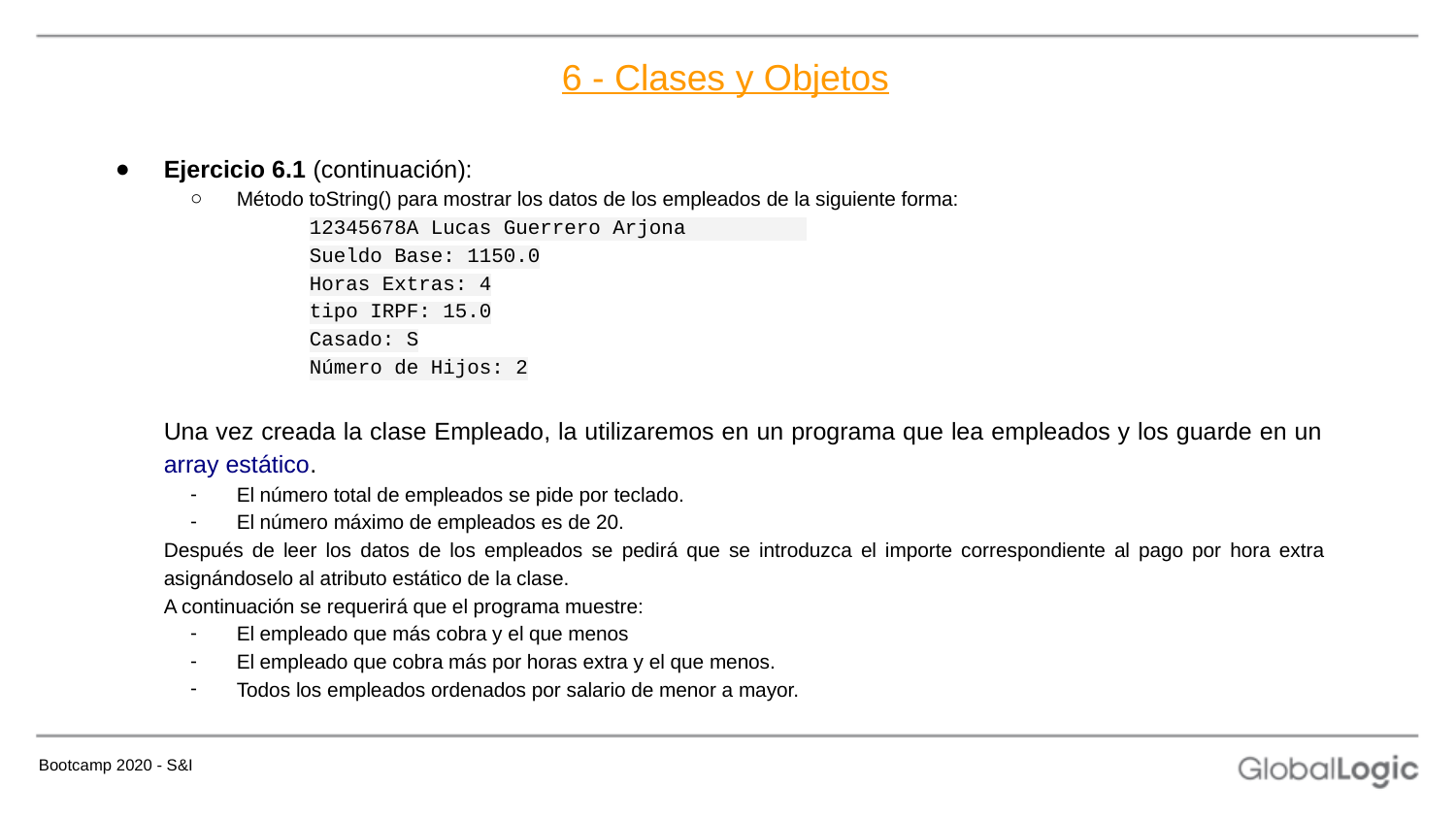

# 6 - Clases y Objetos

Ejercicio 6.1 (continuación):
Método toString() para mostrar los datos de los empleados de la siguiente forma:
12345678A Lucas Guerrero Arjona
Sueldo Base: 1150.0
Horas Extras: 4
tipo IRPF: 15.0
Casado: S
Número de Hijos: 2

Una vez creada la clase Empleado, la utilizaremos en un programa que lea empleados y los guarde en un array estático.
El número total de empleados se pide por teclado.
El número máximo de empleados es de 20.
Después de leer los datos de los empleados se pedirá que se introduzca el importe correspondiente al pago por hora extra asignándoselo al atributo estático de la clase.
A continuación se requerirá que el programa muestre:
El empleado que más cobra y el que menos
El empleado que cobra más por horas extra y el que menos.
Todos los empleados ordenados por salario de menor a mayor.

Bootcamp 2020 - S&I